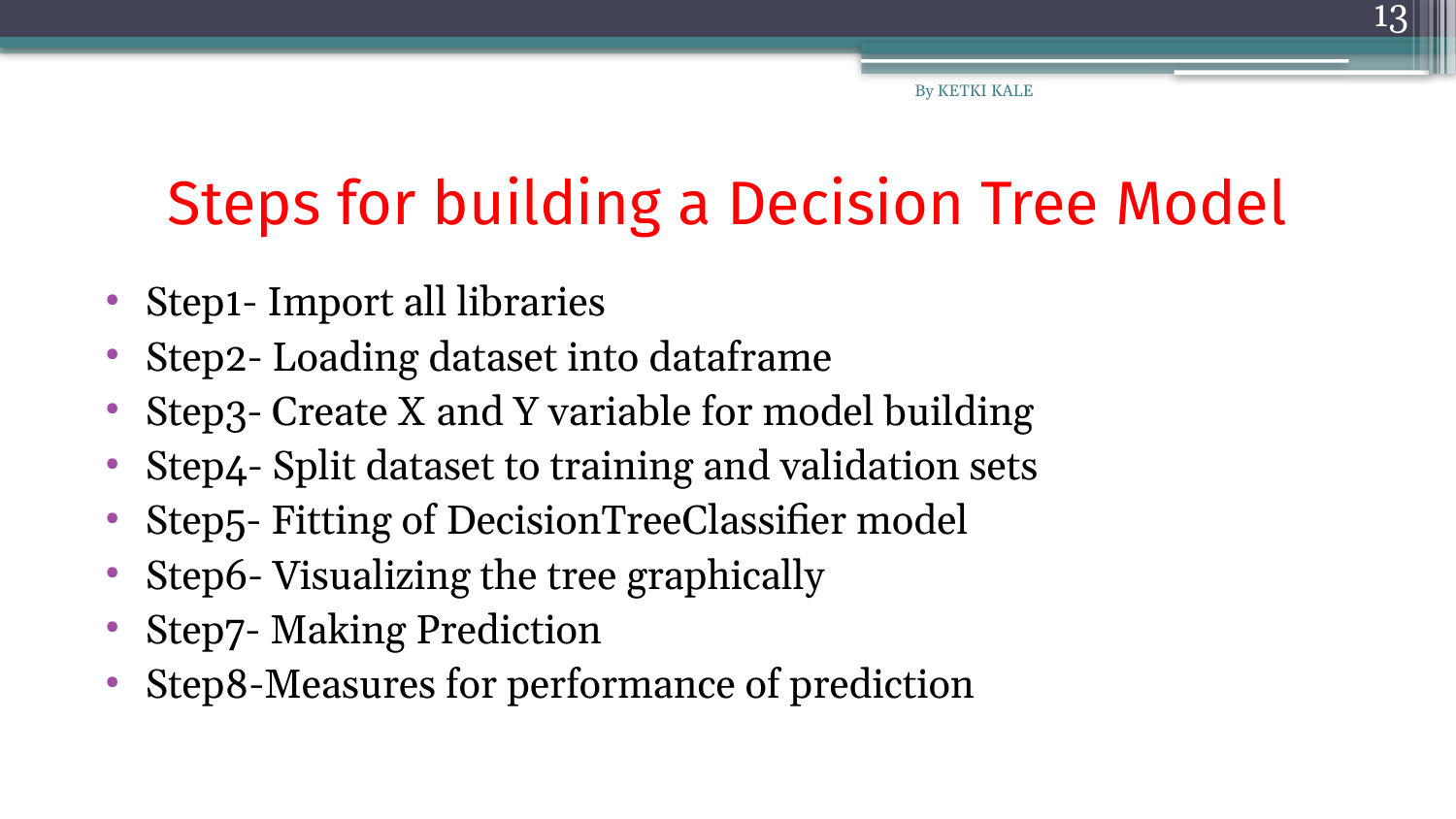

13
By KETKI KALE
# Steps for building a Decision Tree Model
Step1- Import all libraries
Step2- Loading dataset into dataframe
Step3- Create X and Y variable for model building
Step4- Split dataset to training and validation sets
Step5- Fitting of DecisionTreeClassifier model
Step6- Visualizing the tree graphically
Step7- Making Prediction
Step8-Measures for performance of prediction